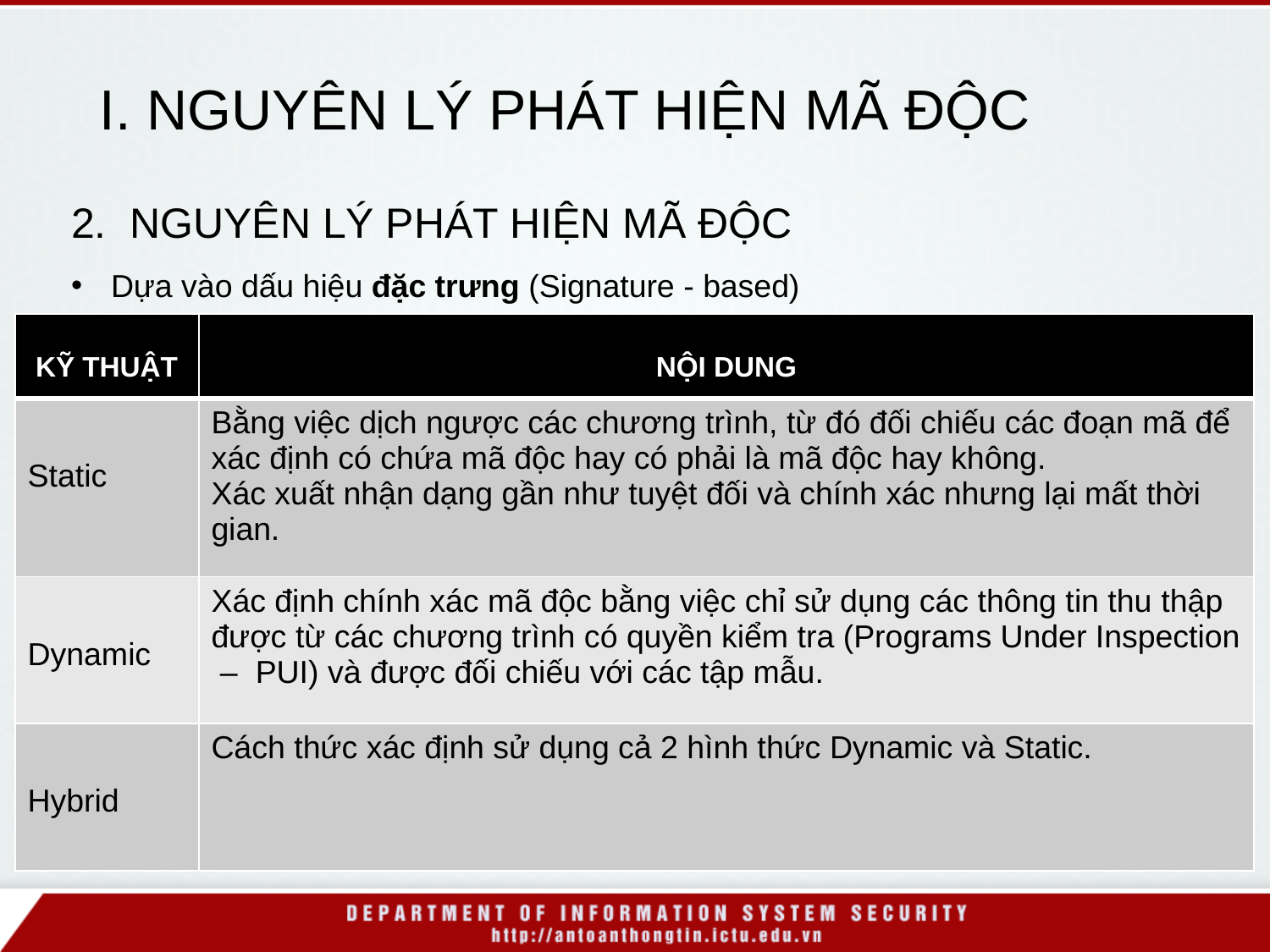

I. NGUYÊN LÝ PHÁT HIỆN MÃ ĐỘC
2.  NGUYÊN LÝ PHÁT HIỆN MÃ ĐỘC
Dựa vào dấu hiệu đặc trưng (Signature - based)

| KỸ THUẬT | NỘI DUNG |
| --- | --- |
| Static | Bằng việc dịch ngược các chương trình, từ đó đối chiếu các đoạn mã để xác định có chứa mã độc hay có phải là mã độc hay không. Xác xuất nhận dạng gần như tuyệt đối và chính xác nhưng lại mất thời gian. |
| Dynamic | Xác định chính xác mã độc bằng việc chỉ sử dụng các thông tin thu thập được từ các chương trình có quyền kiểm tra (Programs Under Inspection – PUI) và được đối chiếu với các tập mẫu. |
| Hybrid | Cách thức xác định sử dụng cả 2 hình thức Dynamic và Static. |